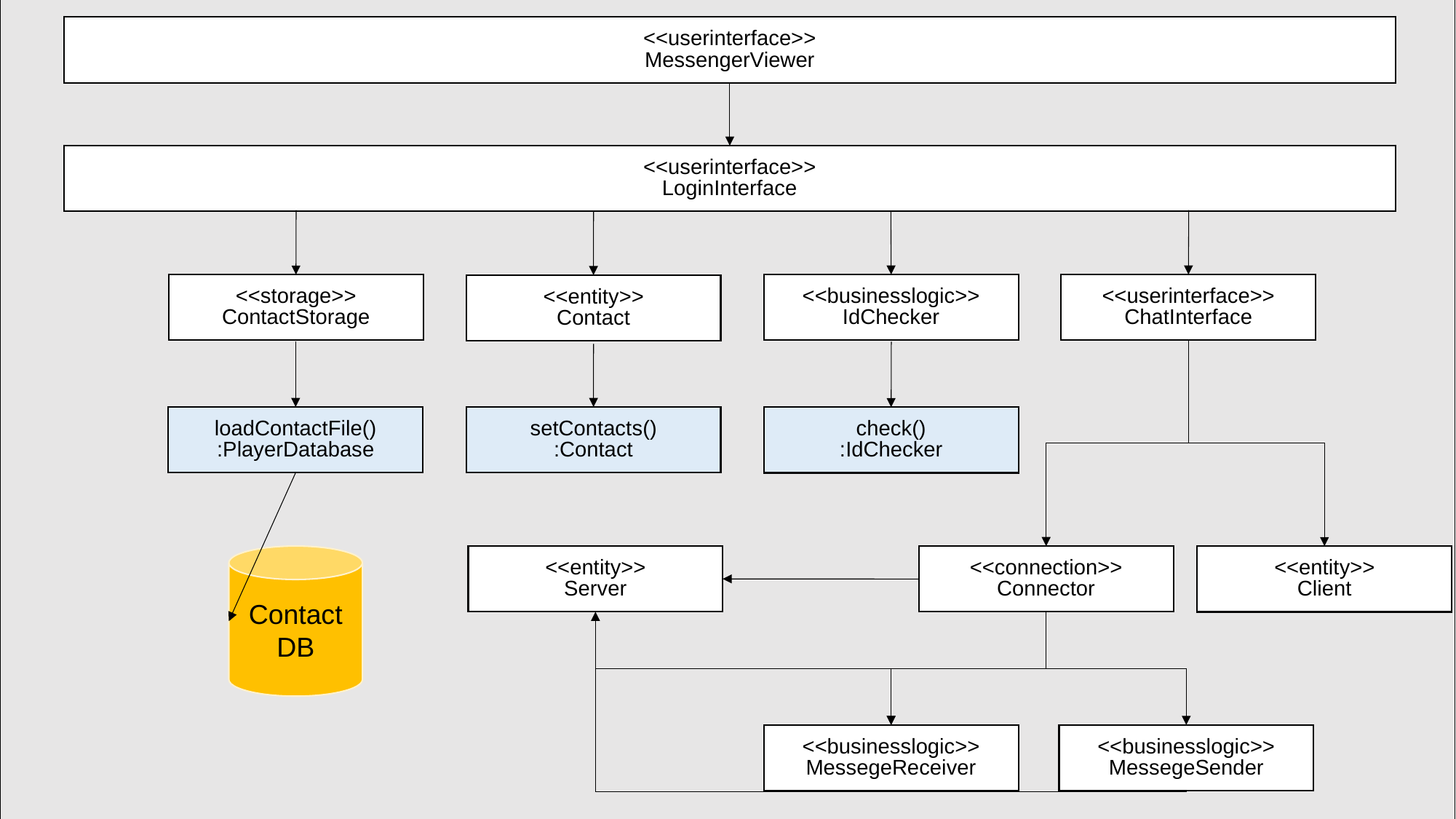

<<messenger>>
Messenger

<<userinterface>>
MessengerViewer
<<userinterface>>
LoginInterface

<<businesslogic>>
IdChecker
<<userinterface>>
ChatInterface
<<storage>>
ContactStorage
<<entity>>
Contact

loadContactFile()
:PlayerDatabase
setContacts()
:Contact
check()
:IdChecker
ContactDB
<<entity>>
Server
<<connection>>
Connector
<<entity>>
Client
<<businesslogic>>
MessegeReceiver
<<businesslogic>>
MessegeSender